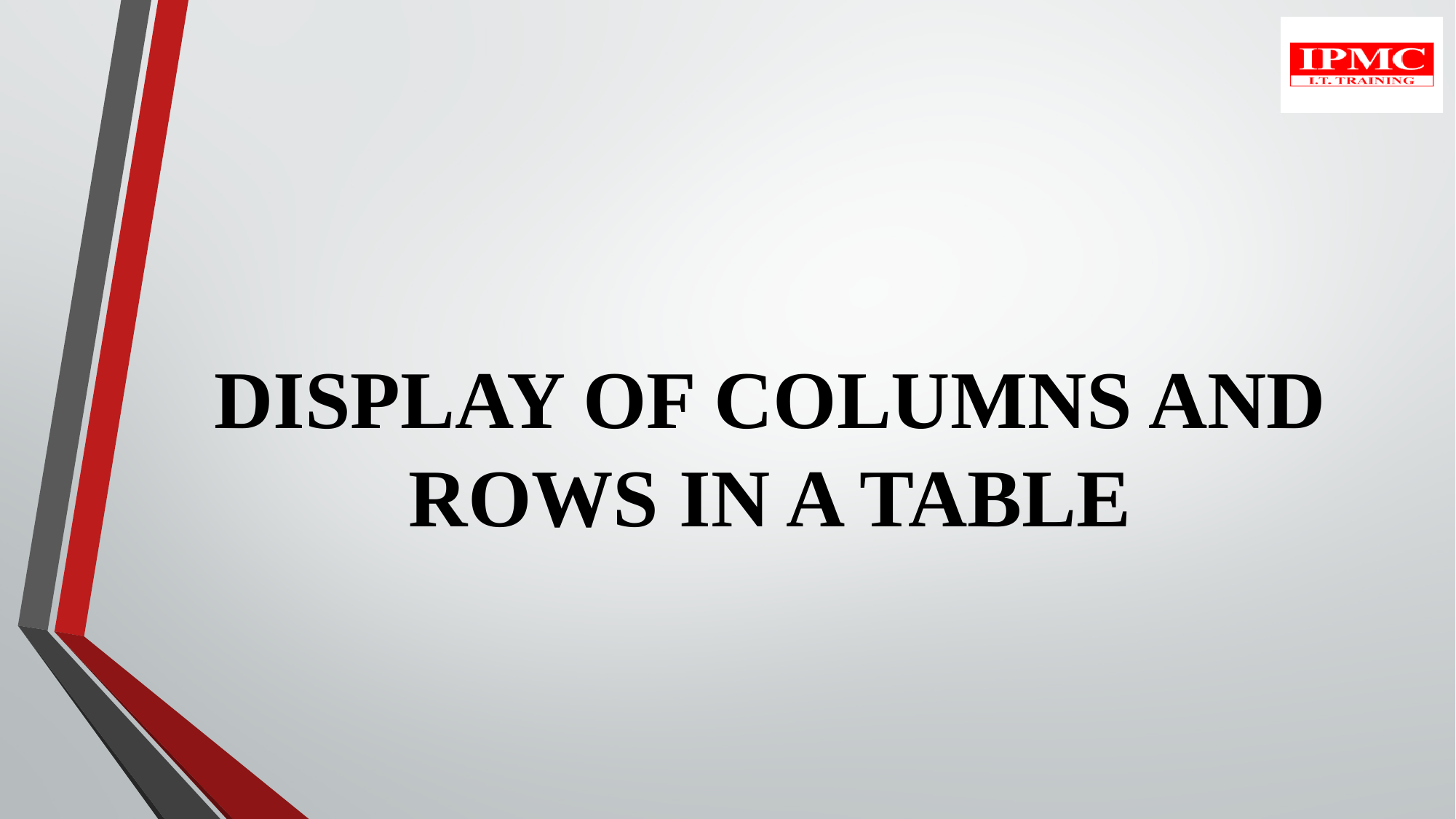

# DISPLAY OF COLUMNS AND ROWS IN A TABLE